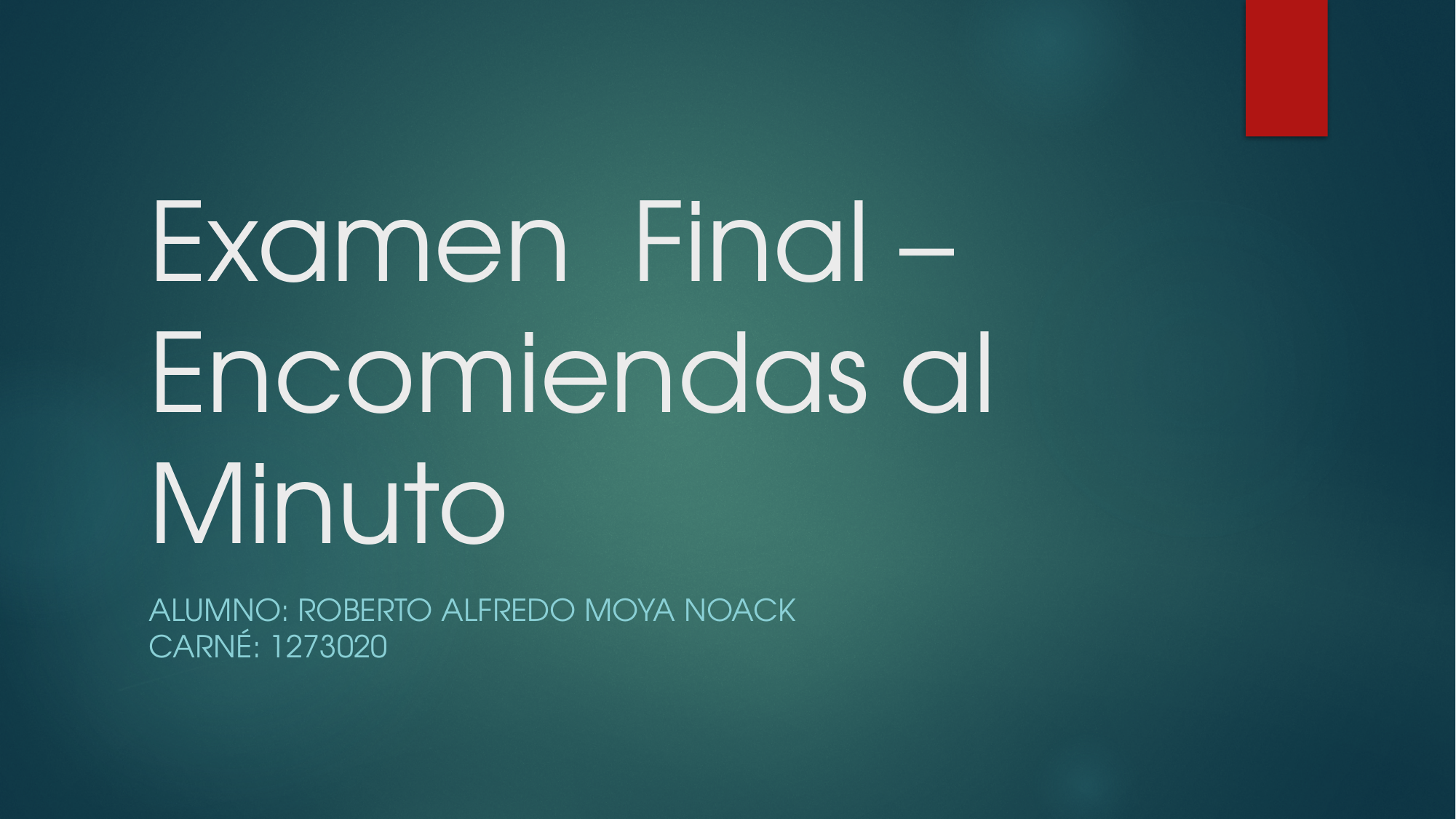

# Examen  Final – Encomiendas al Minuto
Alumno: Roberto Alfredo Moya Noack
Carné: 1273020